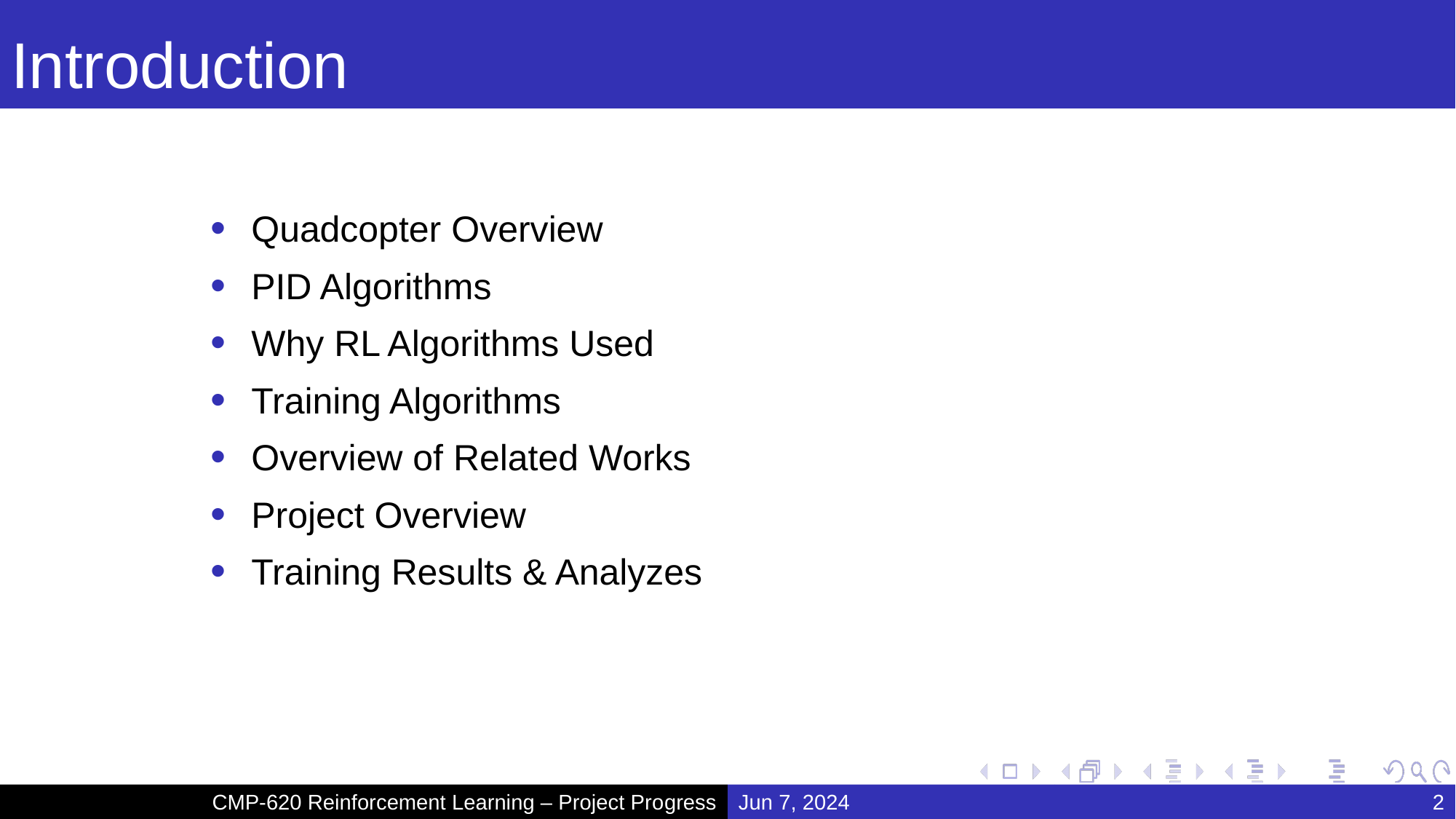

# Introduction

Quadcopter Overview
PID Algorithms
Why RL Algorithms Used
Training Algorithms
Overview of Related Works
Project Overview
Training Results & Analyzes

CMP-620 Reinforcement Learning – Project Progress
Jun 7, 2024
2